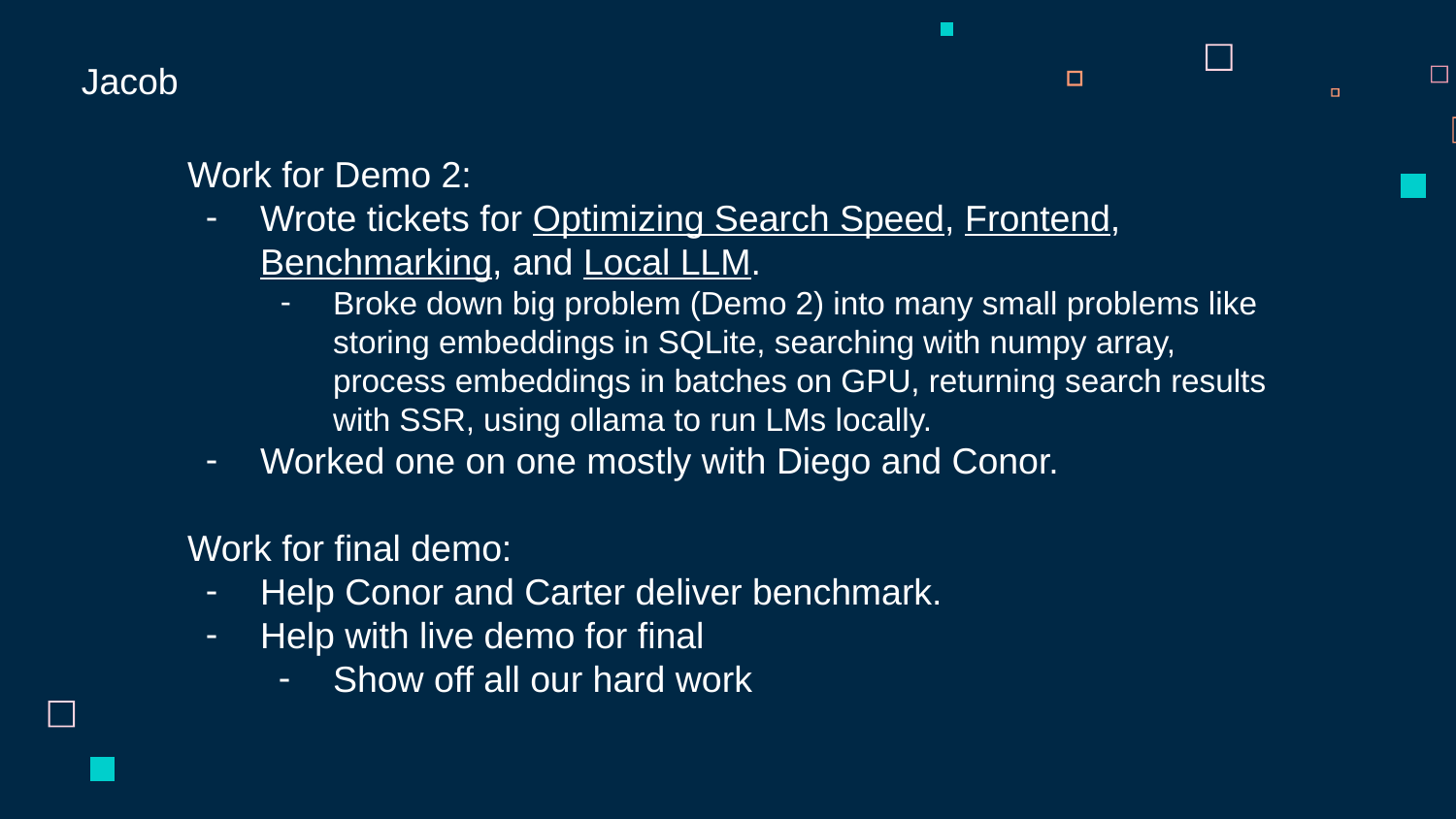

Jacob
Work for Demo 2:
Wrote tickets for Optimizing Search Speed, Frontend, Benchmarking, and Local LLM.
Broke down big problem (Demo 2) into many small problems like storing embeddings in SQLite, searching with numpy array, process embeddings in batches on GPU, returning search results with SSR, using ollama to run LMs locally.
Worked one on one mostly with Diego and Conor.

Work for final demo:
Help Conor and Carter deliver benchmark.
Help with live demo for final
Show off all our hard work